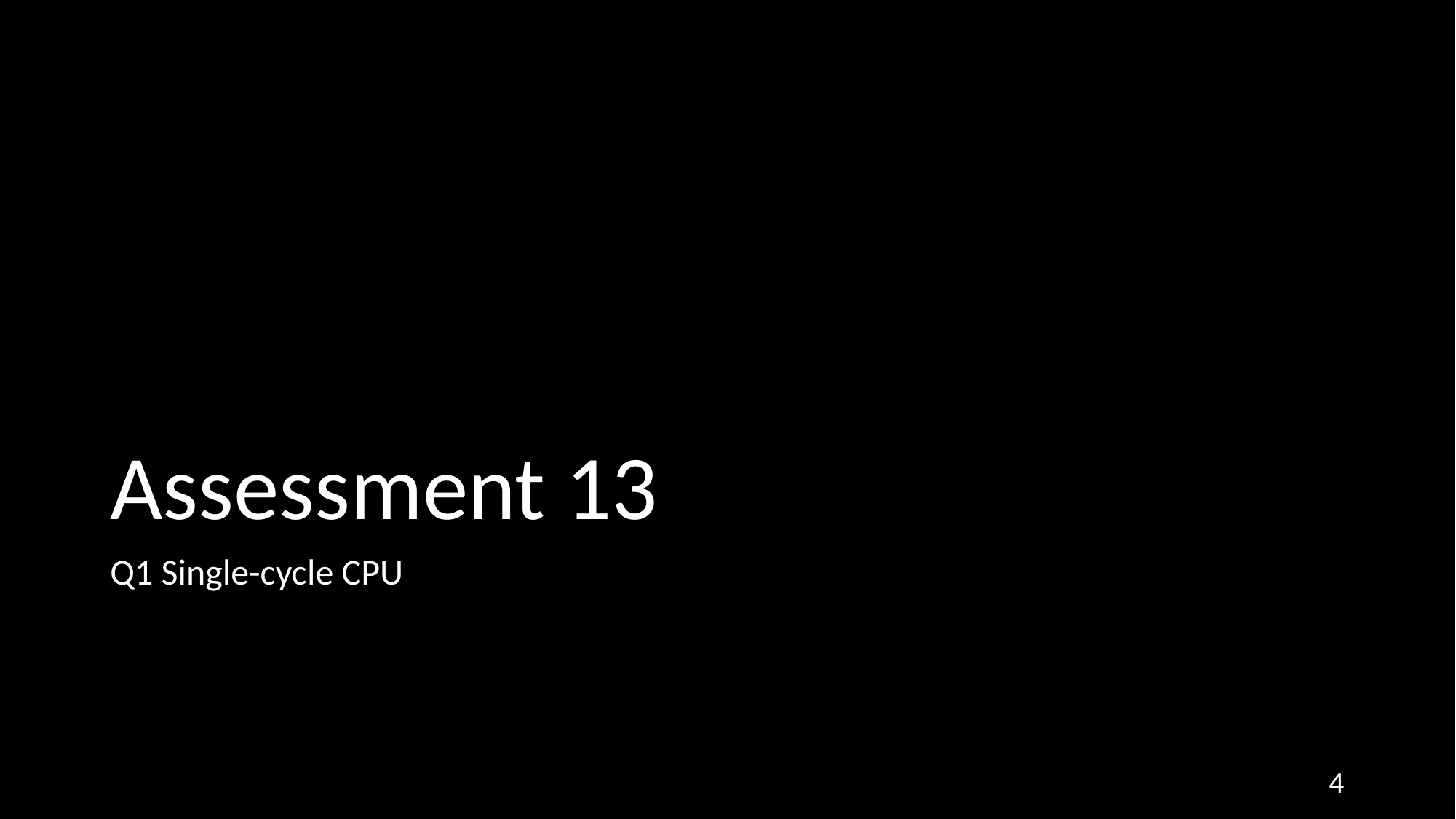

# Assessment 13
Q1 Single-cycle CPU
4